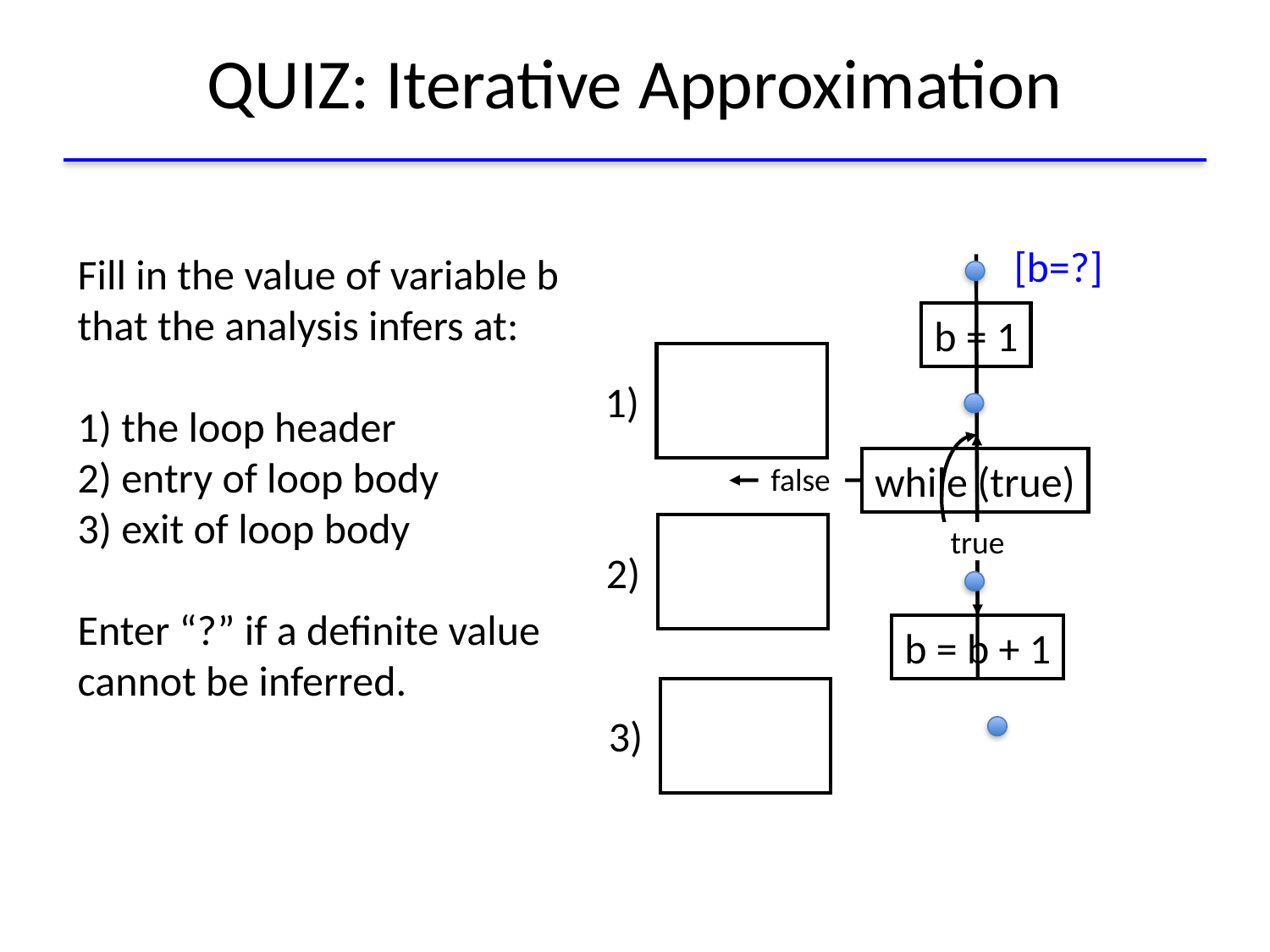

# QUIZ: Iterative Approximation
[b=?]
Fill in the value of variable b that the analysis infers at:
1) the loop header
2) entry of loop body
3) exit of loop body
Enter “?” if a definite value cannot be inferred.

b = 1

1)

while (true)
false

true

2)

b = b + 1

3)